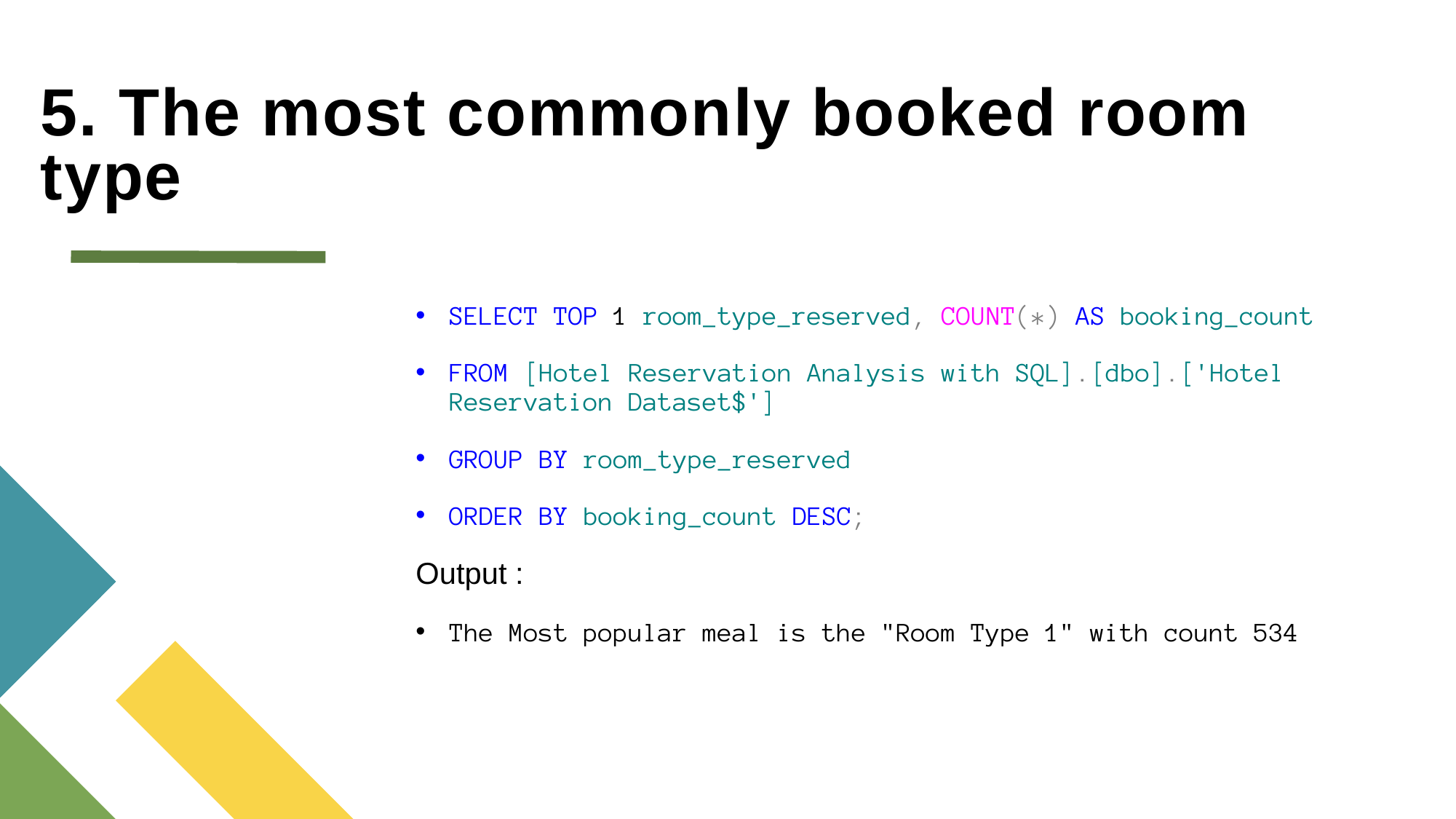

# 5. The most commonly booked room type
SELECT TOP 1 room_type_reserved, COUNT(*) AS booking_count
FROM [Hotel Reservation Analysis with SQL].[dbo].['Hotel Reservation Dataset$']
GROUP BY room_type_reserved
ORDER BY booking_count DESC;
Output :
The Most popular meal is the "Room Type 1" with count 534